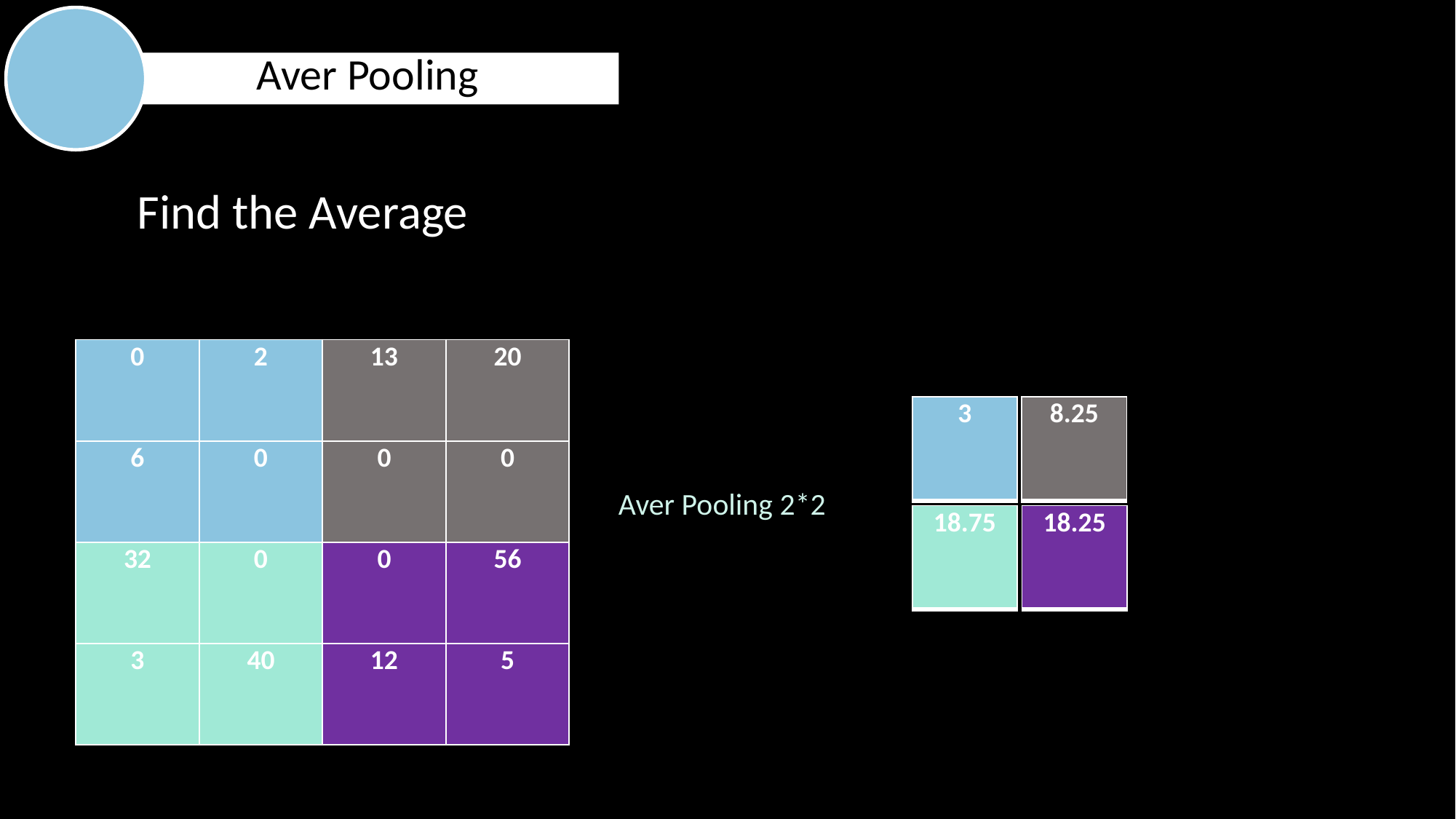

Aver Pooling
Find the Average

| 0 | 2 | 13 | 20 |
| --- | --- | --- | --- |
| 6 | 0 | 0 | 0 |
| 32 | 0 | 0 | 56 |
| 3 | 40 | 12 | 5 |
| 3 |
| --- |
| 8.25 |
| --- |
Aver Pooling 2*2
| 18.75 |
| --- |
| 18.25 |
| --- |